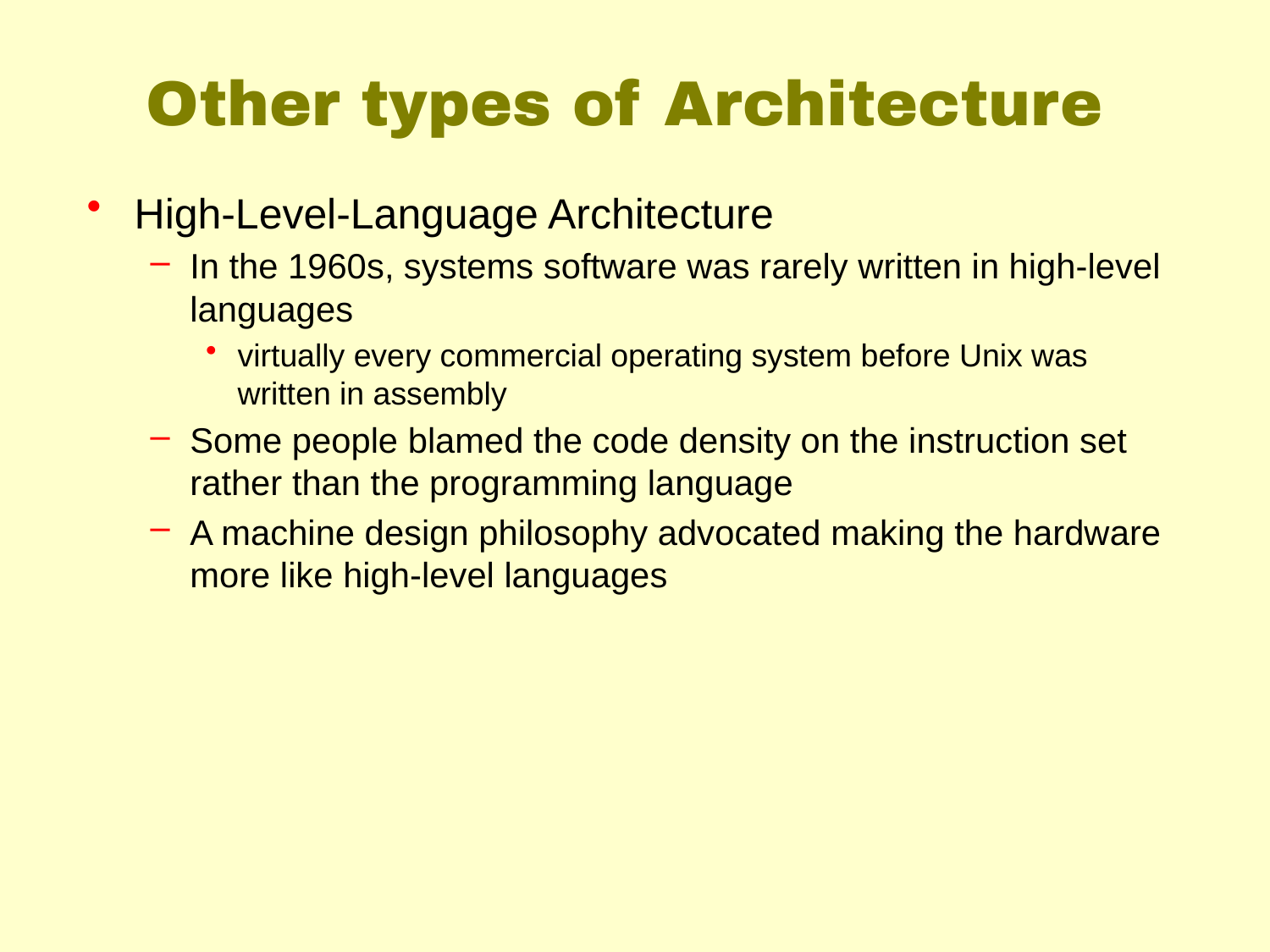

# Other types of Architecture
High-Level-Language Architecture
In the 1960s, systems software was rarely written in high-level languages
virtually every commercial operating system before Unix was written in assembly
Some people blamed the code density on the instruction set rather than the programming language
A machine design philosophy advocated making the hardware more like high-level languages